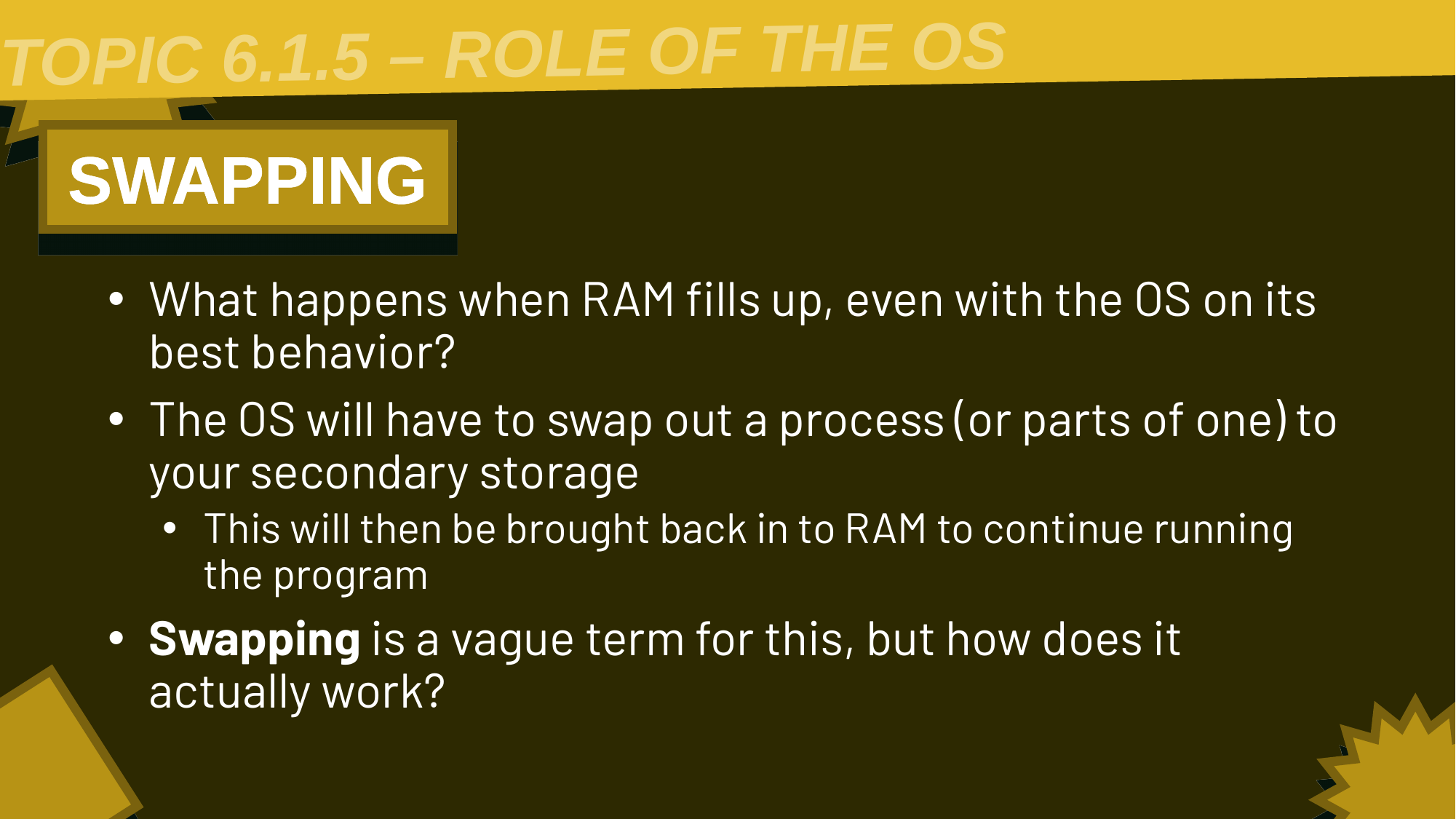

TOPIC 6.1.5 – ROLE OF THE OS

SWAPPING
What happens when RAM fills up, even with the OS on its best behavior?
The OS will have to swap out a process (or parts of one) to your secondary storage
This will then be brought back in to RAM to continue running the program
Swapping is a vague term for this, but how does it actually work?